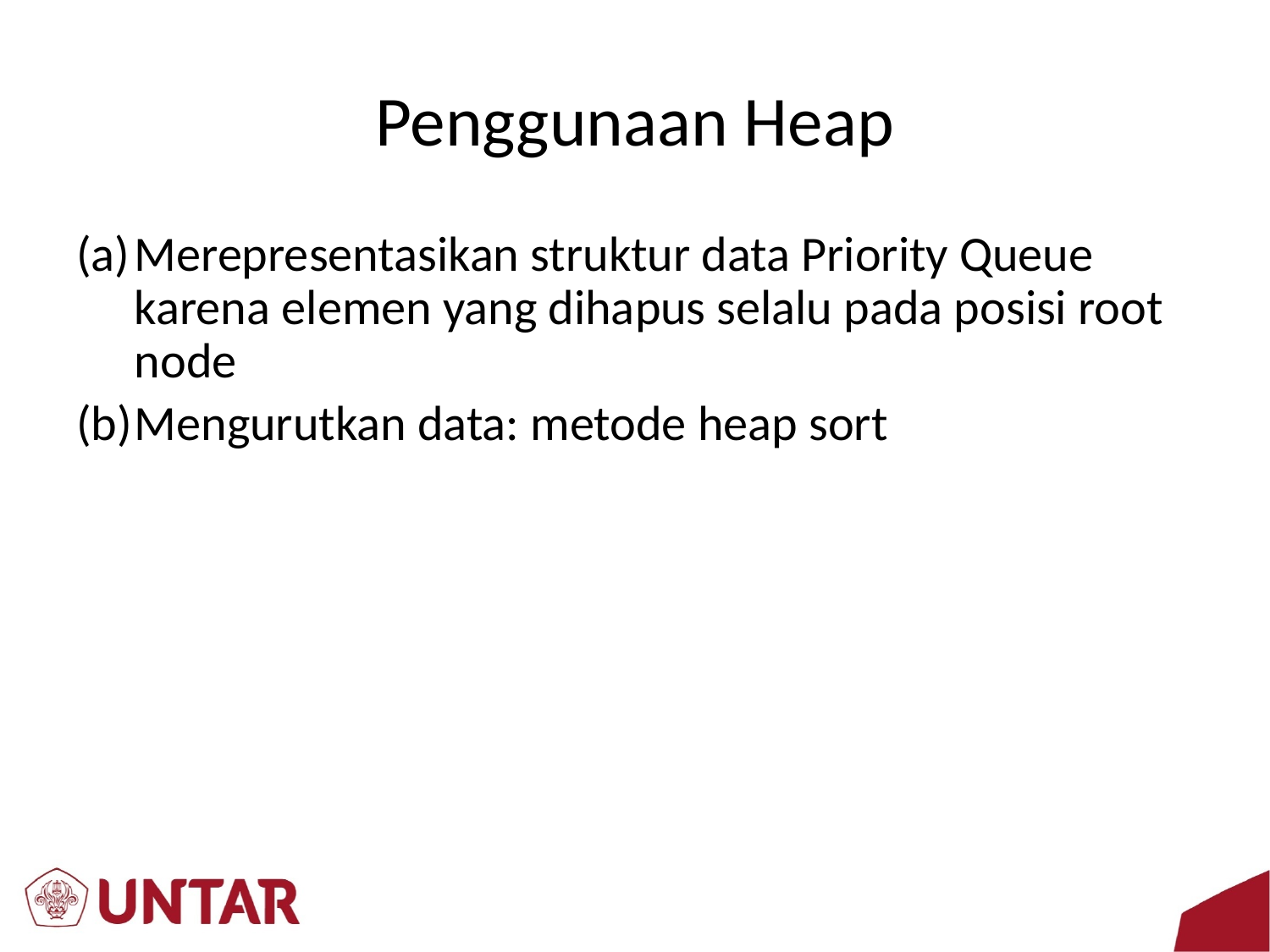

# Penggunaan Heap
Merepresentasikan struktur data Priority Queue karena elemen yang dihapus selalu pada posisi root node
Mengurutkan data: metode heap sort